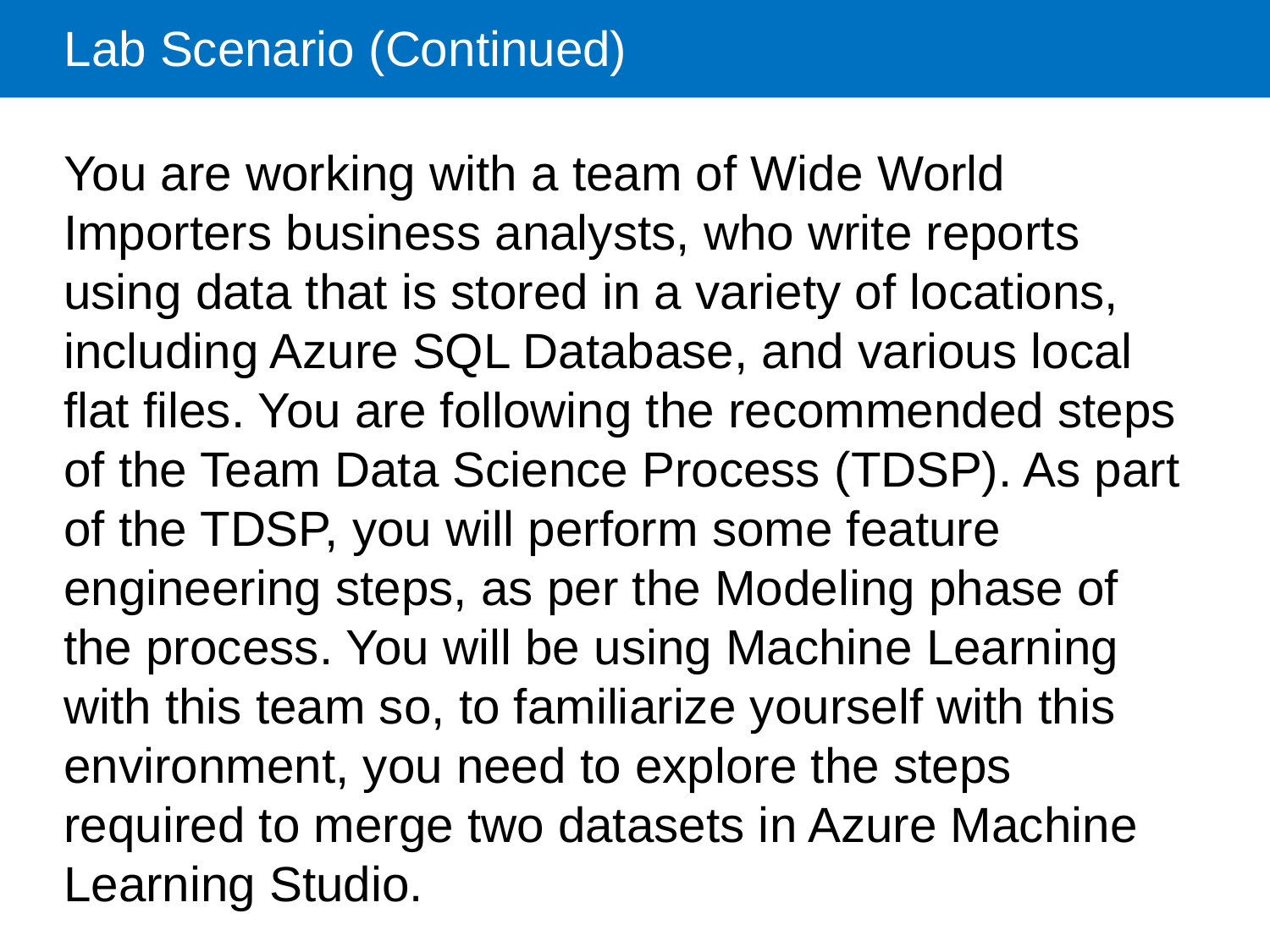

# Lab Scenario (Continued)
You are working with a team of Wide World Importers business analysts, who write reports using data that is stored in a variety of locations, including Azure SQL Database, and various local flat files. You are following the recommended steps of the Team Data Science Process (TDSP). As part of the TDSP, you will perform some feature engineering steps, as per the Modeling phase of the process. You will be using Machine Learning with this team so, to familiarize yourself with this environment, you need to explore the steps required to merge two datasets in Azure Machine Learning Studio.